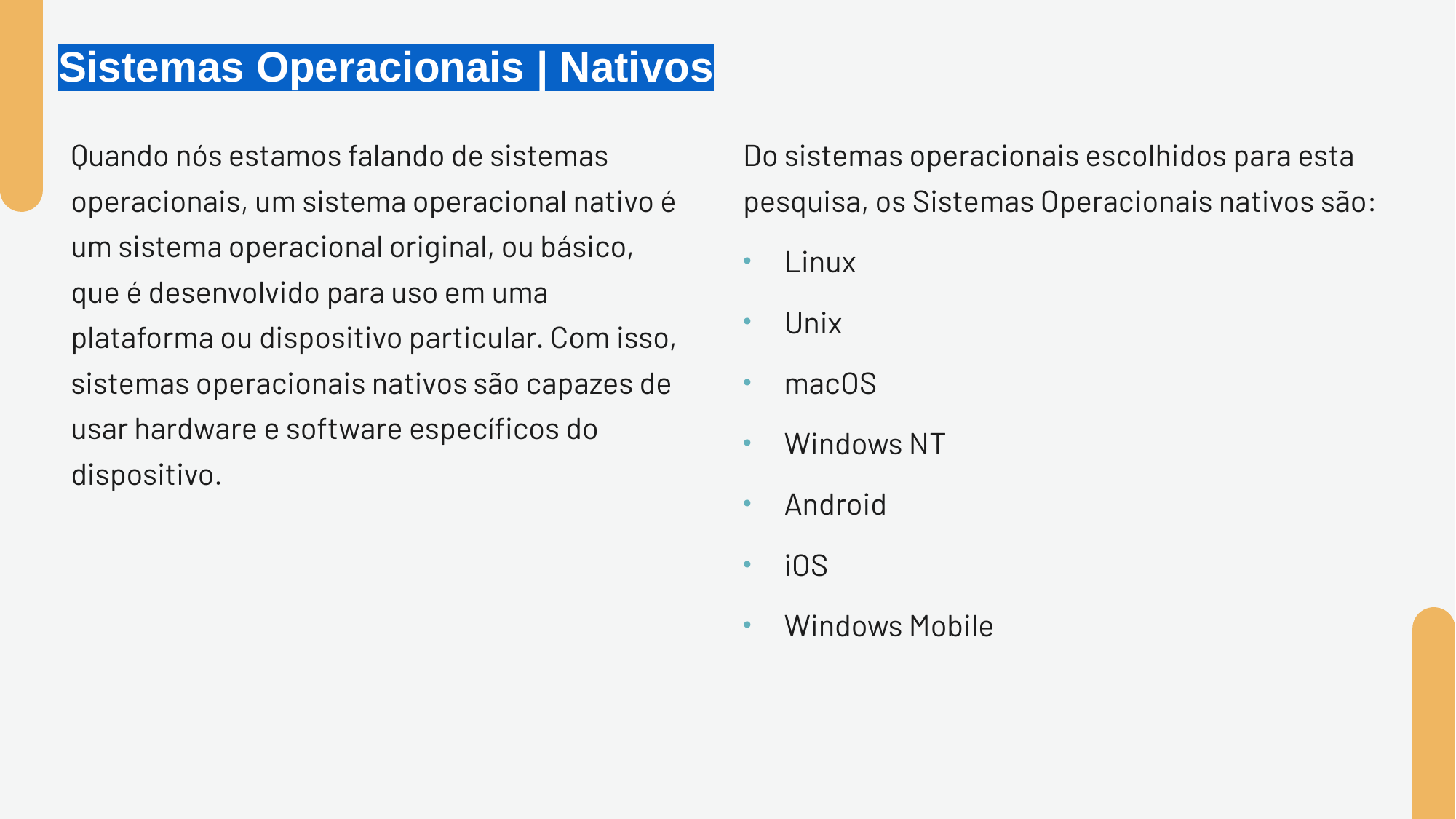

# Sistemas Operacionais | Nativos
Quando nós estamos falando de sistemas operacionais, um sistema operacional nativo é um sistema operacional original, ou básico, que é desenvolvido para uso em uma plataforma ou dispositivo particular. Com isso, sistemas operacionais nativos são capazes de usar hardware e software específicos do dispositivo.

Do sistemas operacionais escolhidos para esta pesquisa, os Sistemas Operacionais nativos são:
Linux
Unix
macOS
Windows NT
Android
iOS
Windows Mobile